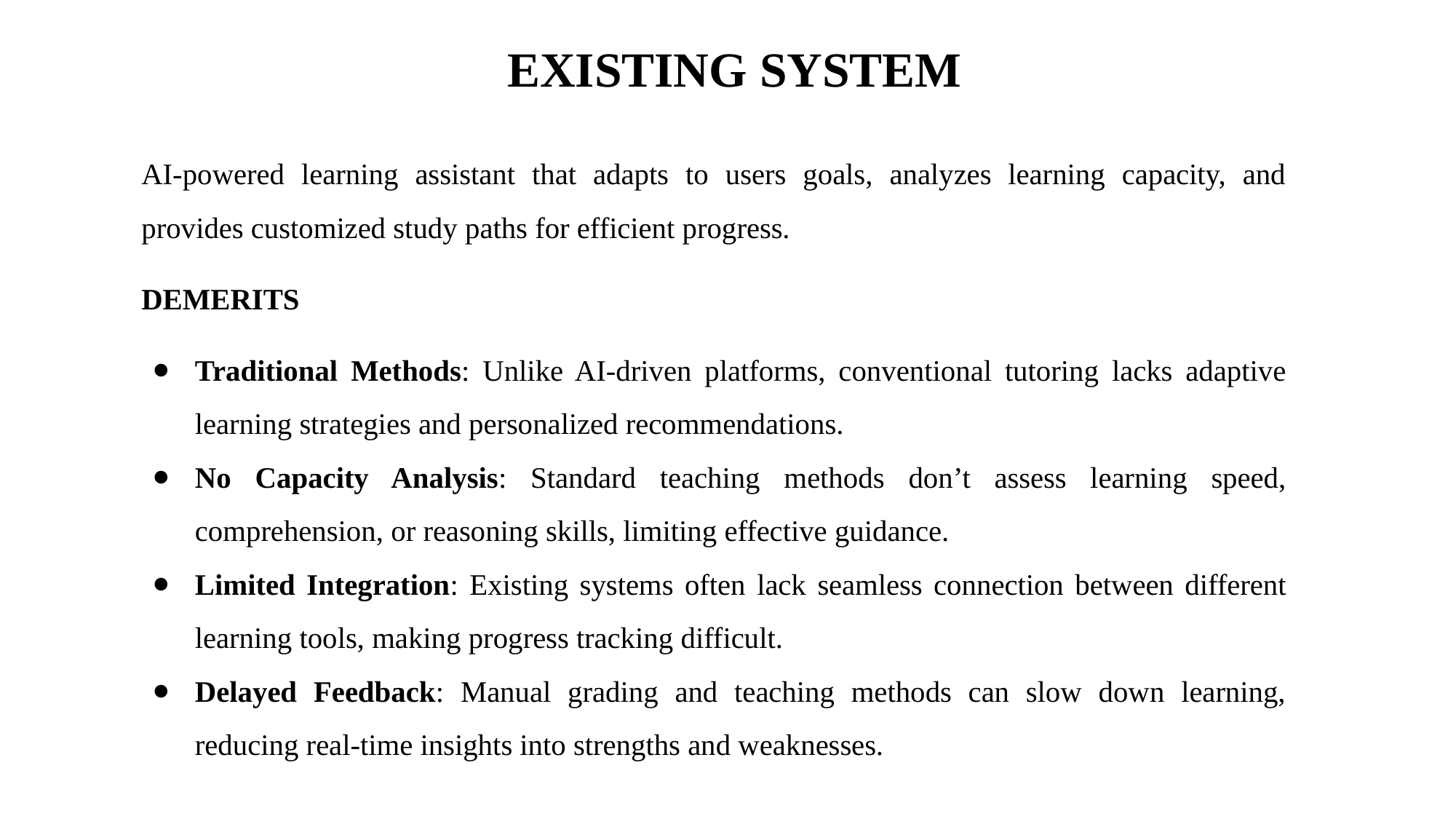

# EXISTING SYSTEM
AI-powered learning assistant that adapts to users goals, analyzes learning capacity, and provides customized study paths for efficient progress.
DEMERITS
Traditional Methods: Unlike AI-driven platforms, conventional tutoring lacks adaptive learning strategies and personalized recommendations.
No Capacity Analysis: Standard teaching methods don’t assess learning speed, comprehension, or reasoning skills, limiting effective guidance.
Limited Integration: Existing systems often lack seamless connection between different learning tools, making progress tracking difficult.
Delayed Feedback: Manual grading and teaching methods can slow down learning, reducing real-time insights into strengths and weaknesses.